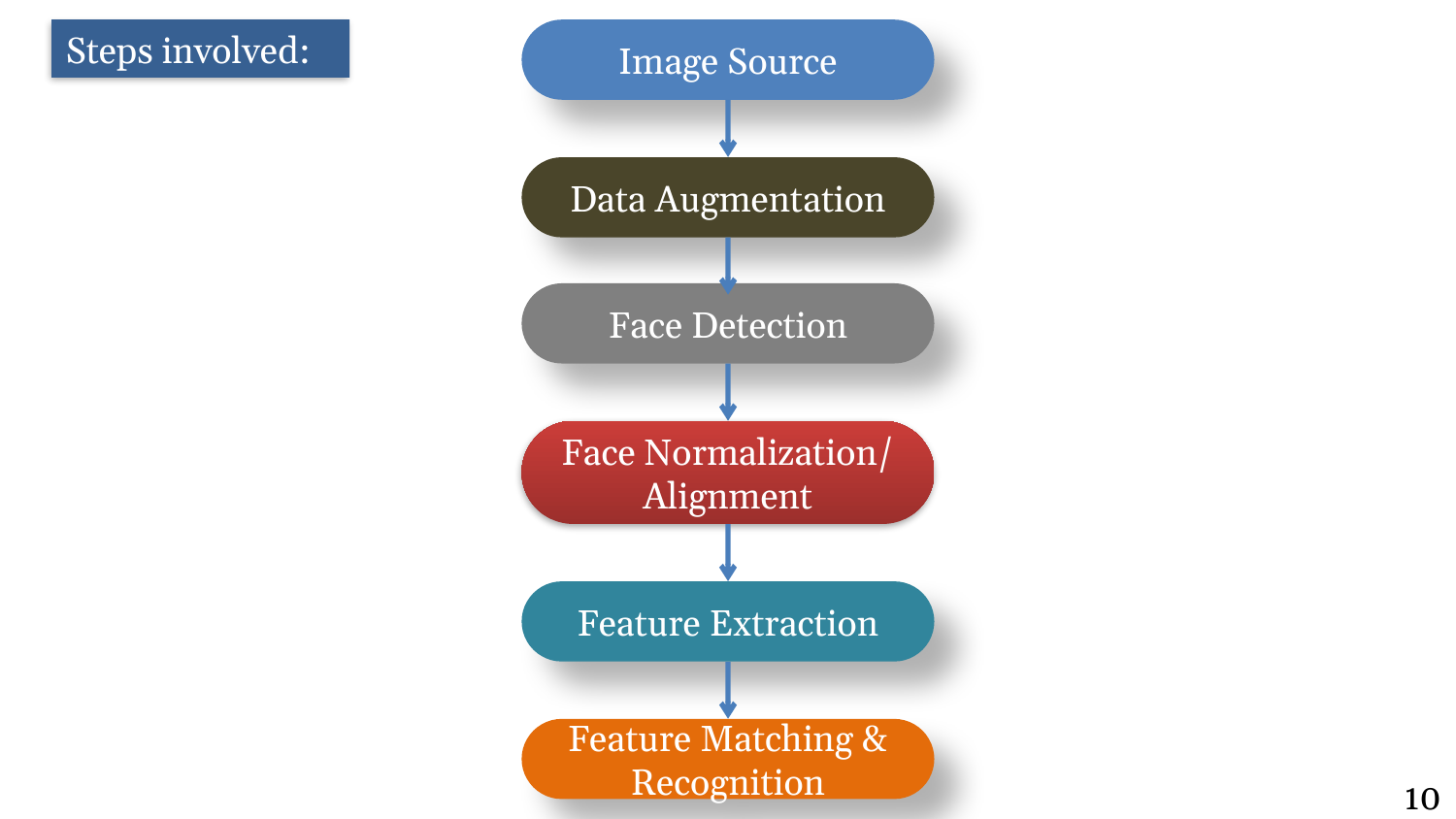

Steps involved:
Image Source

Data Augmentation

Face Detection

Face Normalization/
Alignment

Feature Extraction

Feature Matching & Recognition
10